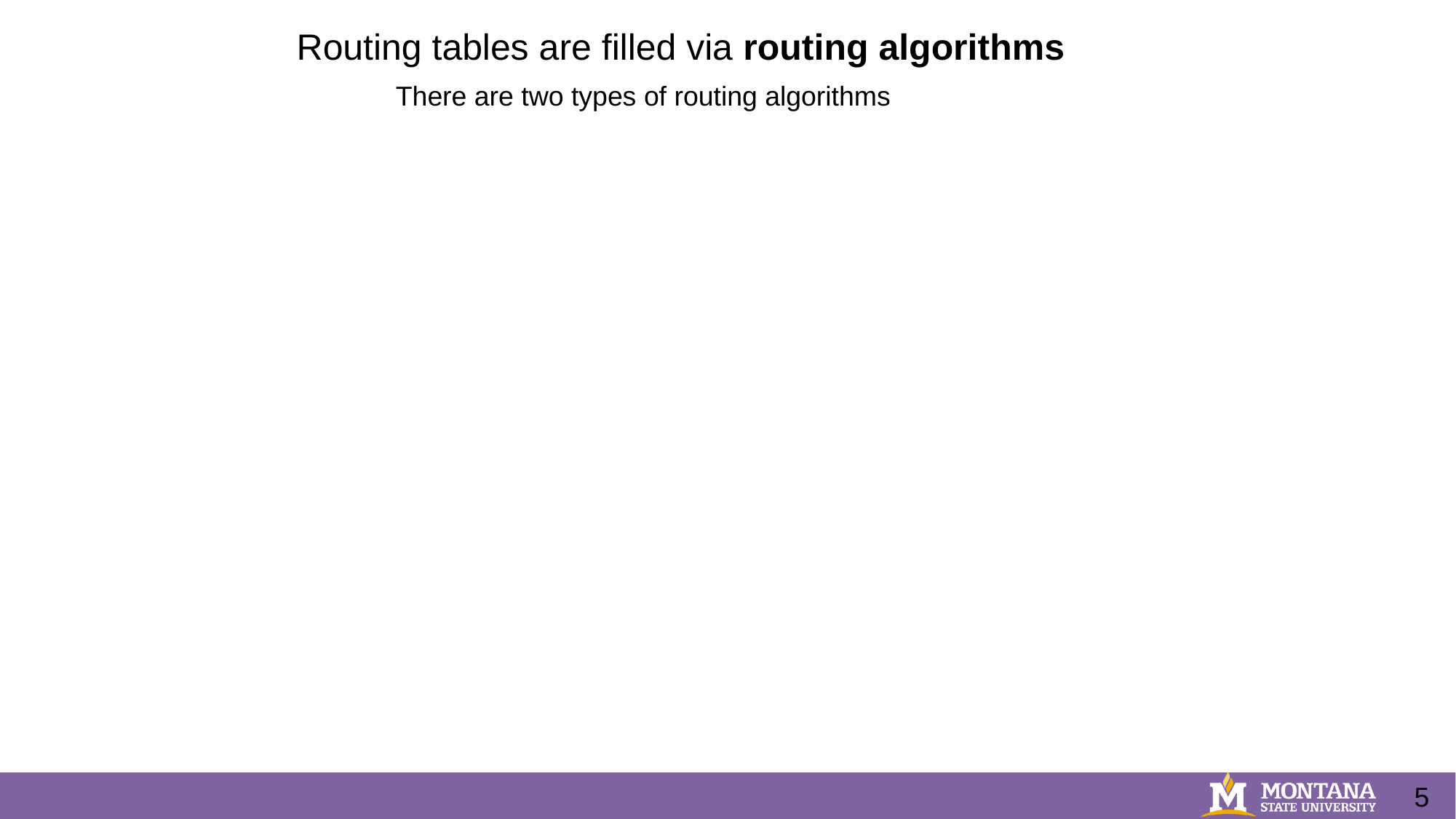

Routing tables are filled via routing algorithms
There are two types of routing algorithms
5